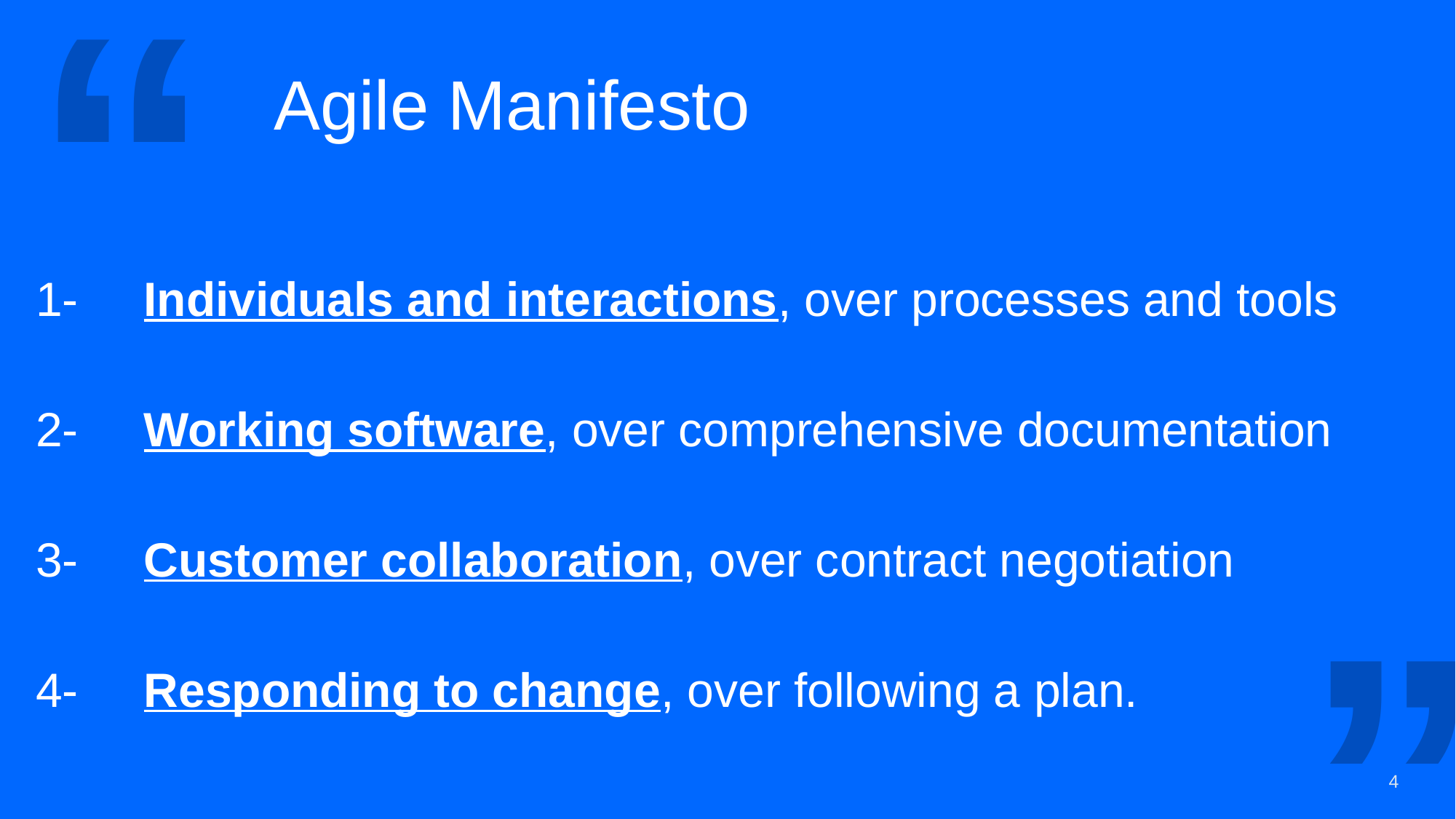

“
Agile Manifesto
1-	Individuals and interactions, over processes and tools
2-	Working software, over comprehensive documentation
3-	Customer collaboration, over contract negotiation
4-	Responding to change, over following a plan.

”
4